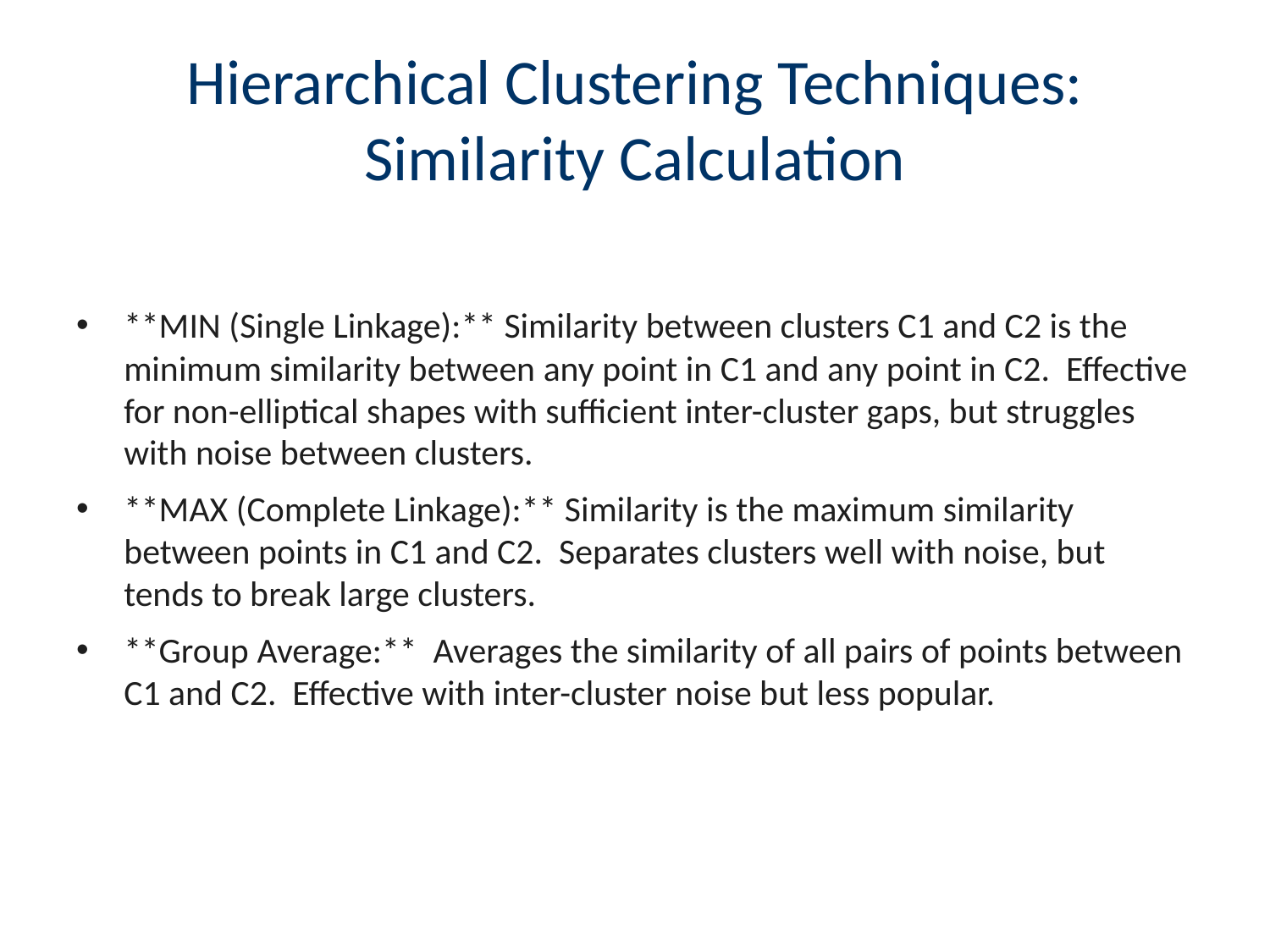

# Hierarchical Clustering Techniques: Similarity Calculation

**MIN (Single Linkage):** Similarity between clusters C1 and C2 is the minimum similarity between any point in C1 and any point in C2.  Effective for non-elliptical shapes with sufficient inter-cluster gaps, but struggles with noise between clusters.
**MAX (Complete Linkage):** Similarity is the maximum similarity between points in C1 and C2.  Separates clusters well with noise, but tends to break large clusters.
**Group Average:**  Averages the similarity of all pairs of points between C1 and C2.  Effective with inter-cluster noise but less popular.